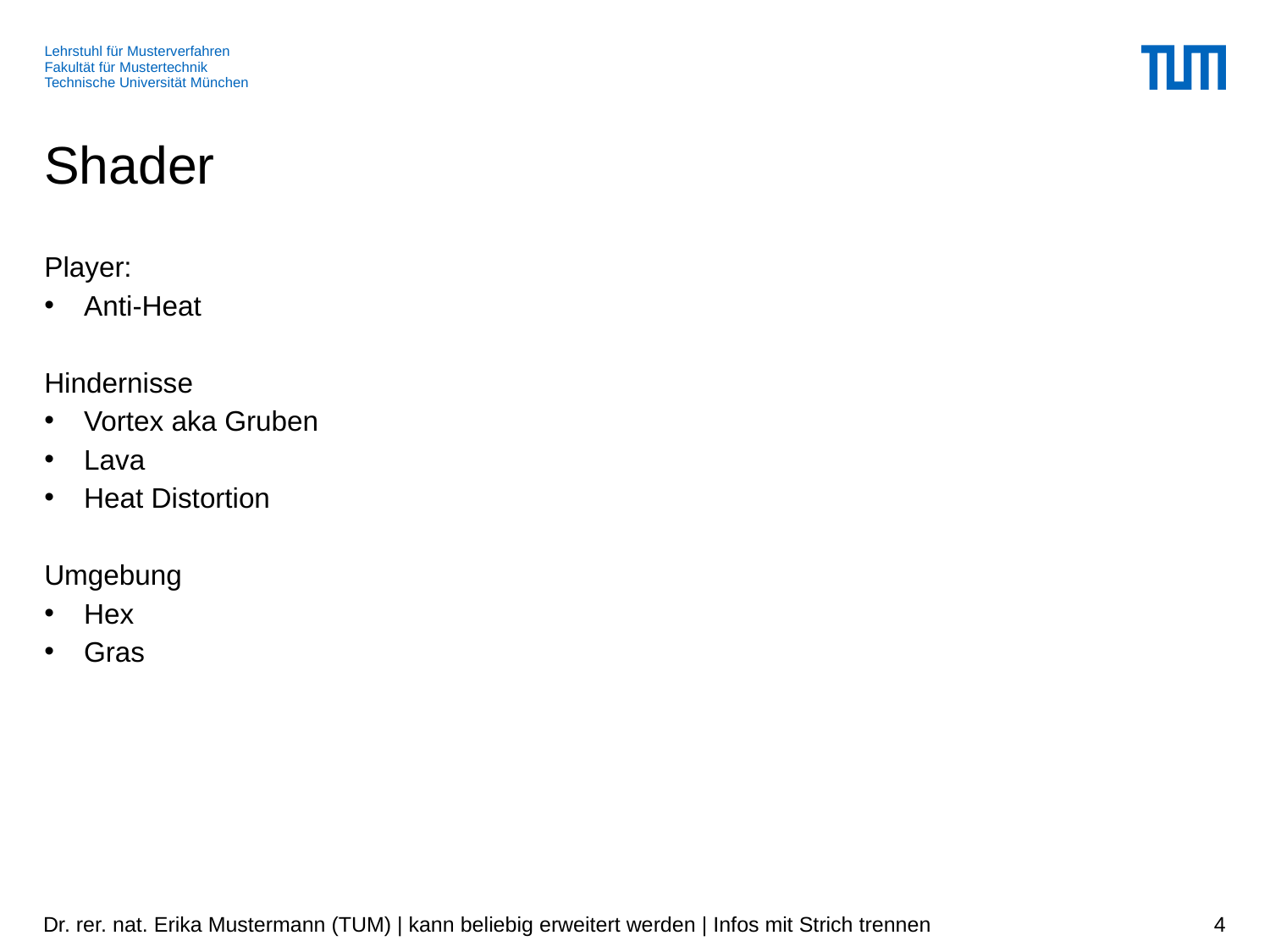

# Shader
Player:
Anti-Heat

Hindernisse
Vortex aka Gruben
Lava
Heat Distortion

Umgebung
Hex
Gras

Dr. rer. nat. Erika Mustermann (TUM) | kann beliebig erweitert werden | Infos mit Strich trennen
4